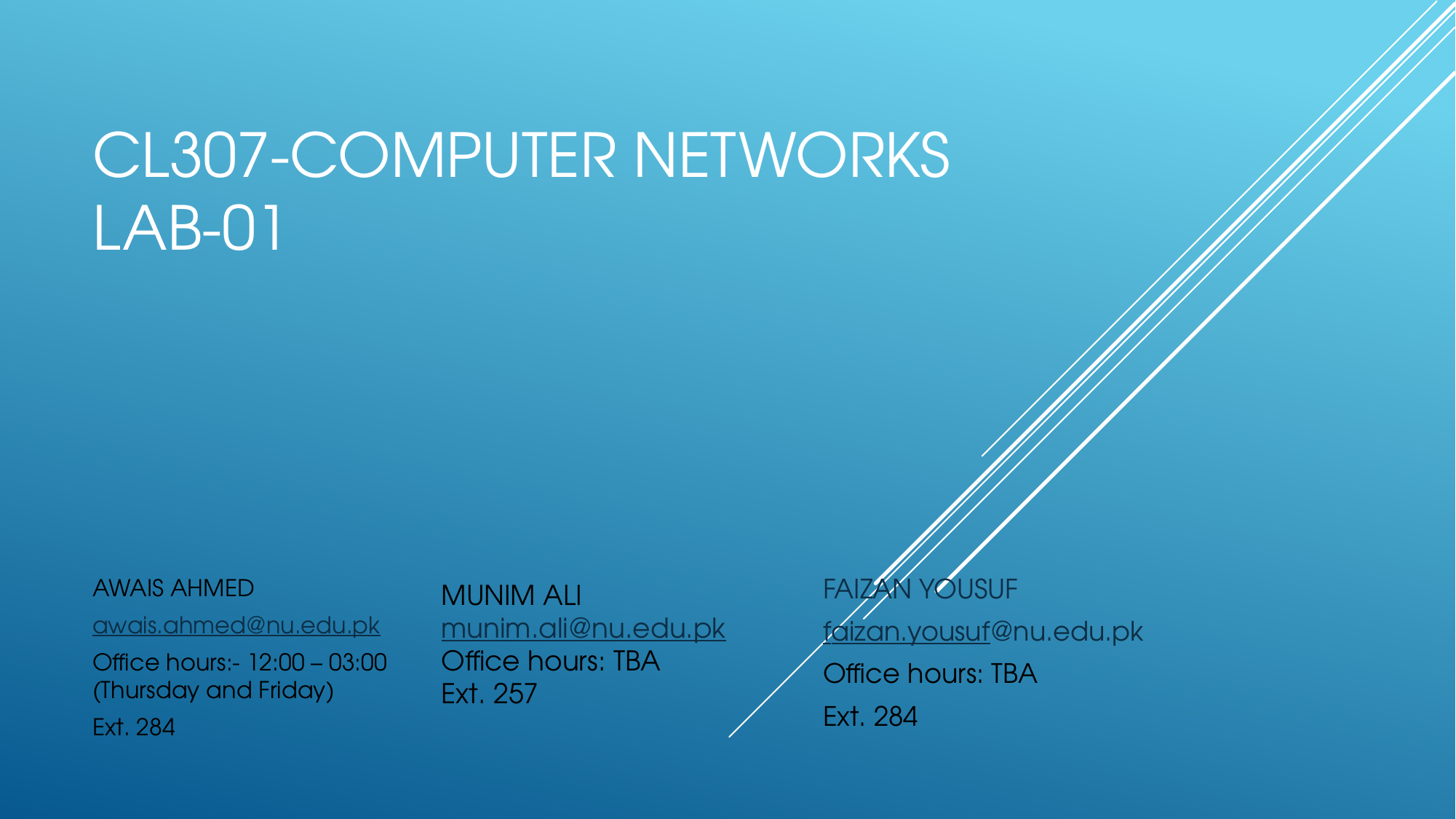

# CL307-COMPUTER NETWORKs Lab-01

AWAIS AHMED
awais.ahmed@nu.edu.pk
Office hours:- 12:00 – 03:00 (Thursday and Friday)
Ext. 284
FAIZAN YOUSUF
faizan.yousuf@nu.edu.pk
Office hours: TBA
Ext. 284
MUNIM ALI
munim.ali@nu.edu.pk
Office hours: TBA
Ext. 257